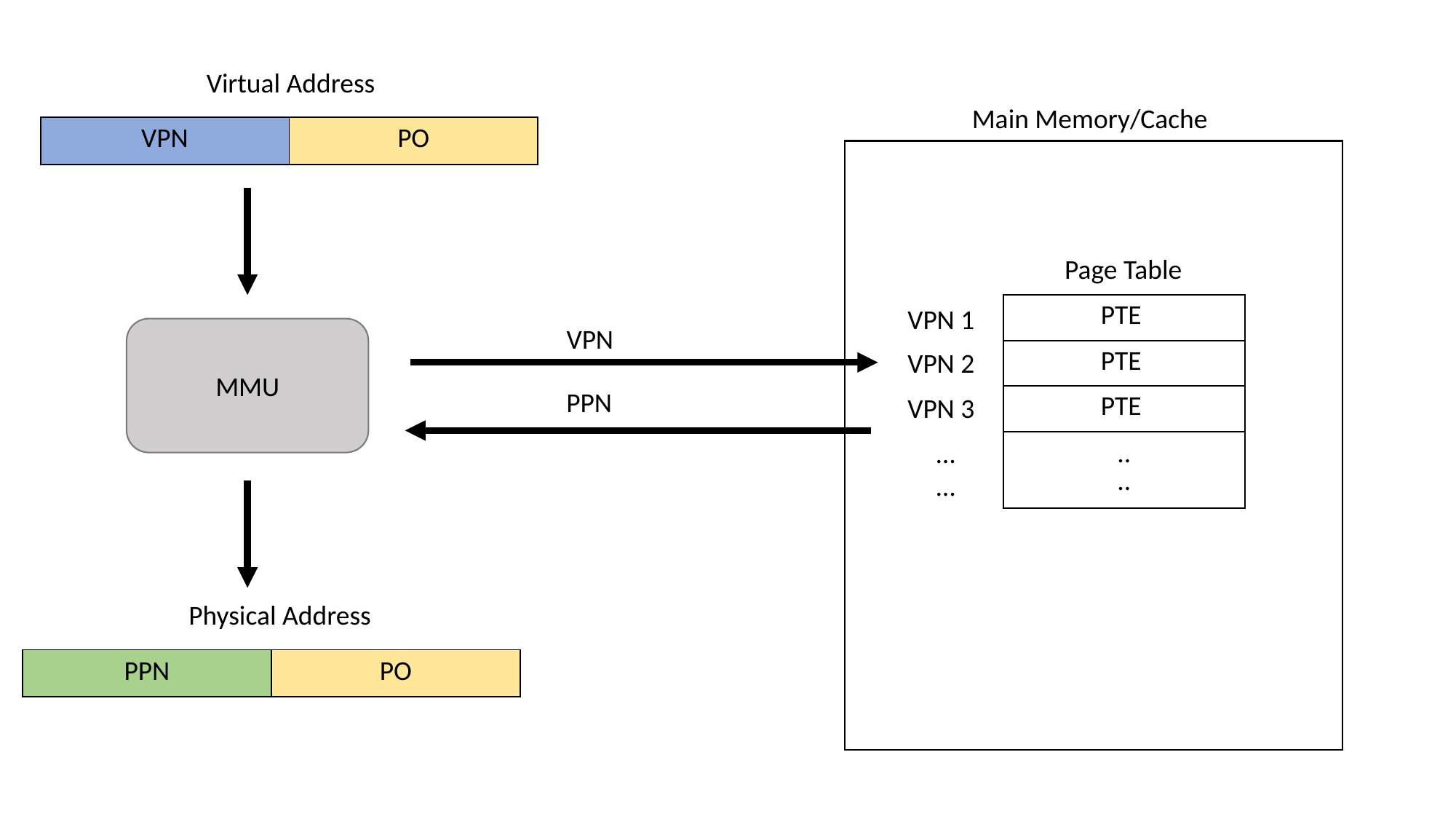

Virtual Address
Main Memory/Cache
| VPN | PO |
| --- | --- |

Page Table
VPN 1
VPN 2
VPN 3
…
…
| PTE |
| --- |
| PTE |
| PTE |
| .. .. |
VPN
MMU
PPN
Physical Address
| PPN | PO |
| --- | --- |